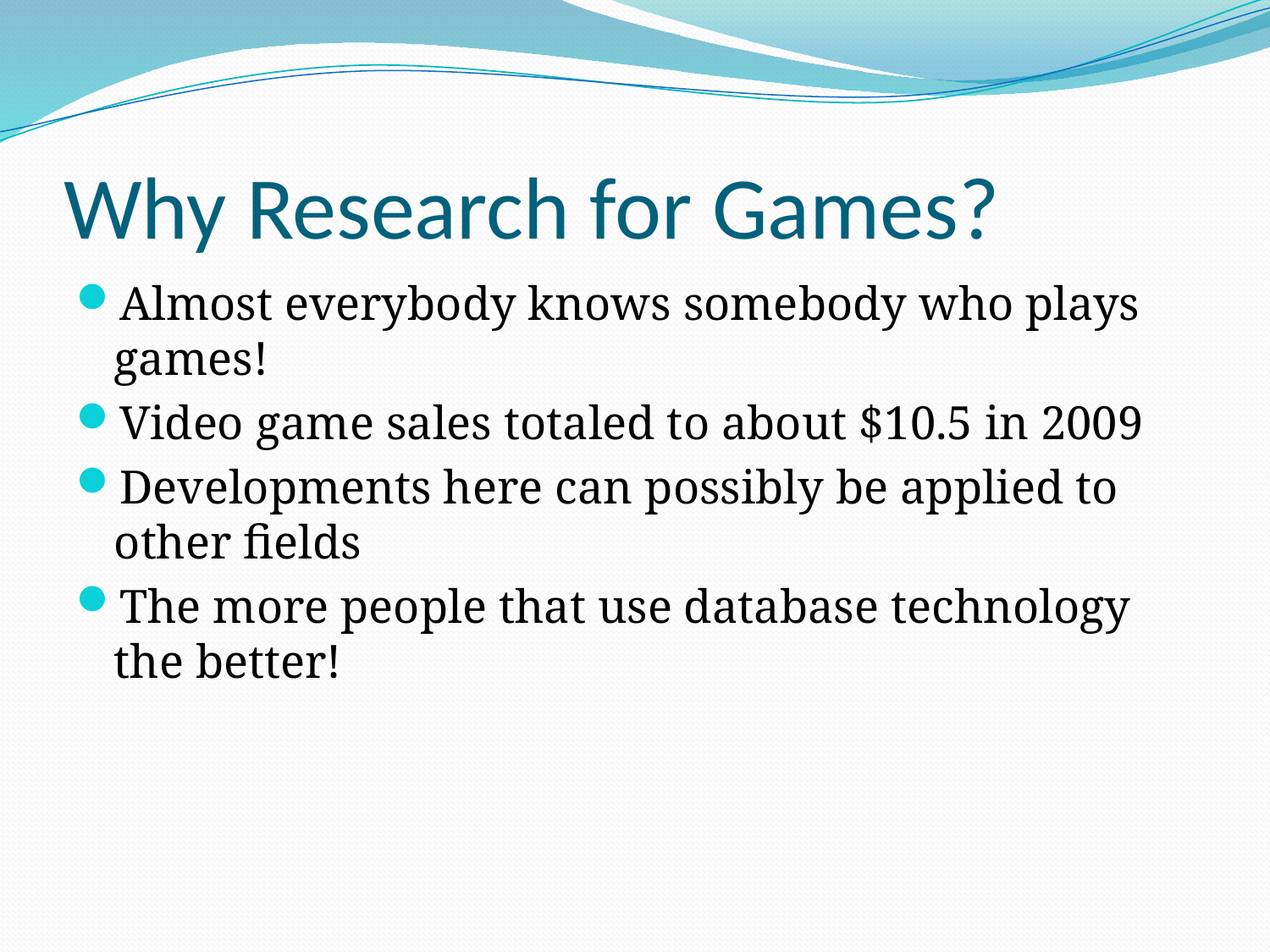

# Why Research for Games?
Almost everybody knows somebody who plays games!
Video game sales totaled to about $10.5 in 2009
Developments here can possibly be applied to other fields
The more people that use database technology the better!